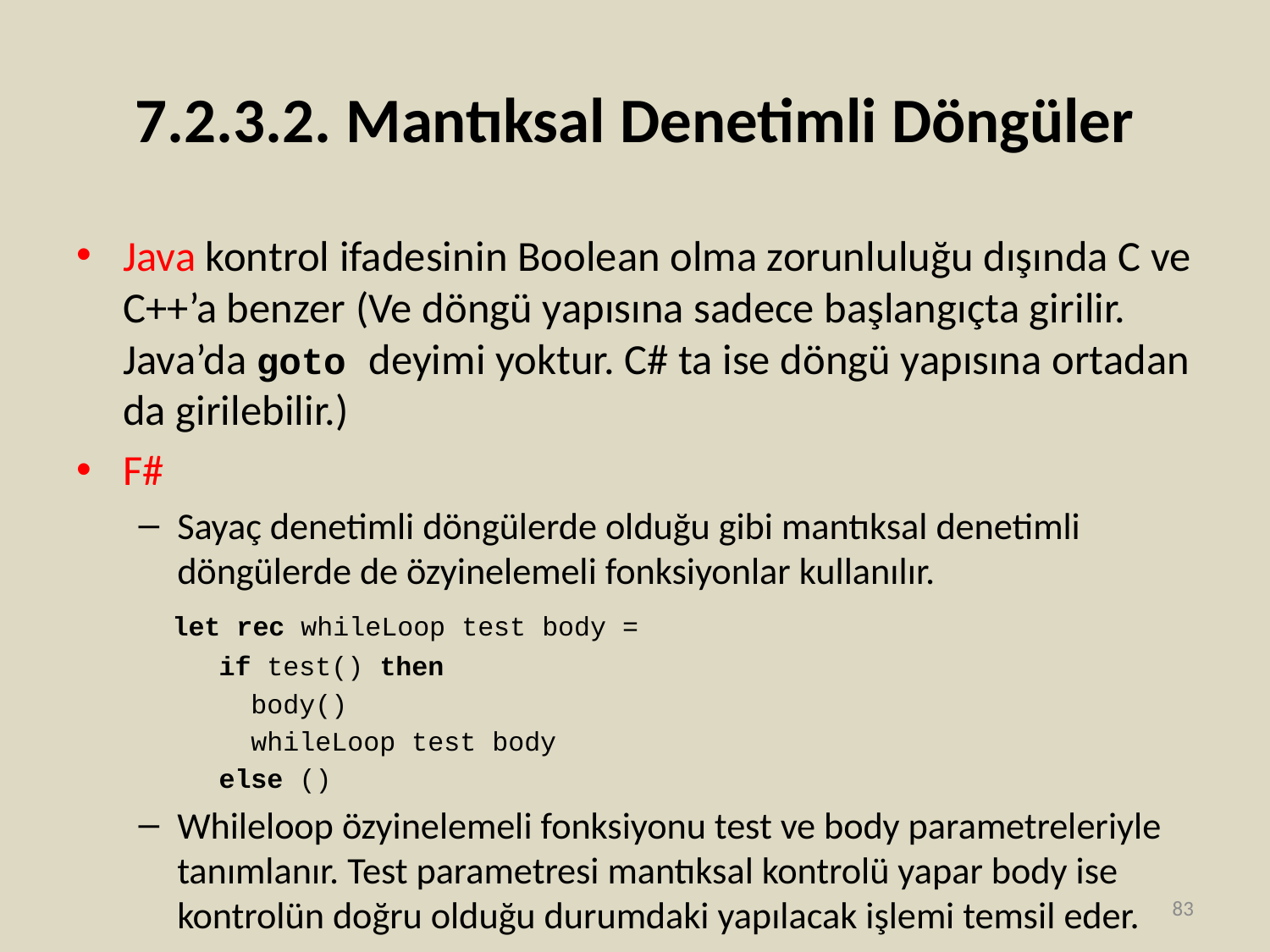

# 7.2.3.2. Mantıksal Denetimli Döngüler
Java kontrol ifadesinin Boolean olma zorunluluğu dışında C ve C++’a benzer (Ve döngü yapısına sadece başlangıçta girilir. Java’da goto deyimi yoktur. C# ta ise döngü yapısına ortadan da girilebilir.)
F#
Sayaç denetimli döngülerde olduğu gibi mantıksal denetimli döngülerde de özyinelemeli fonksiyonlar kullanılır.
    let rec whileLoop test body =
     if test() then
       body()
       whileLoop test body
     else ()
Whileloop özyinelemeli fonksiyonu test ve body parametreleriyle tanımlanır. Test parametresi mantıksal kontrolü yapar body ise kontrolün doğru olduğu durumdaki yapılacak işlemi temsil eder.

83